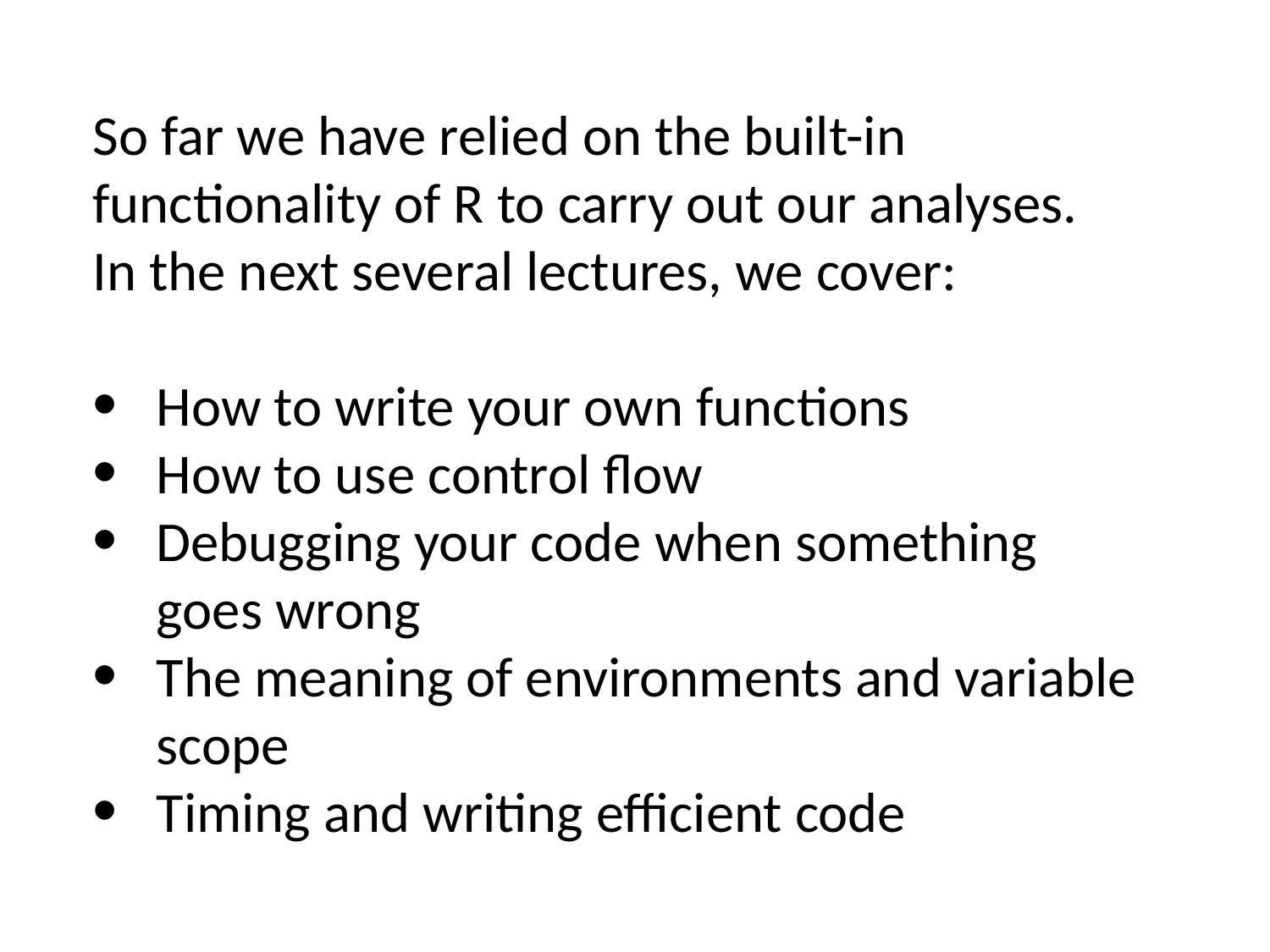

So far we have relied on the built-in functionality of R to carry out our analyses.  In the next several lectures, we cover:

How to write your own functions
How to use control flow
Debugging your code when something goes wrong
The meaning of environments and variable scope
Timing and writing efficient code